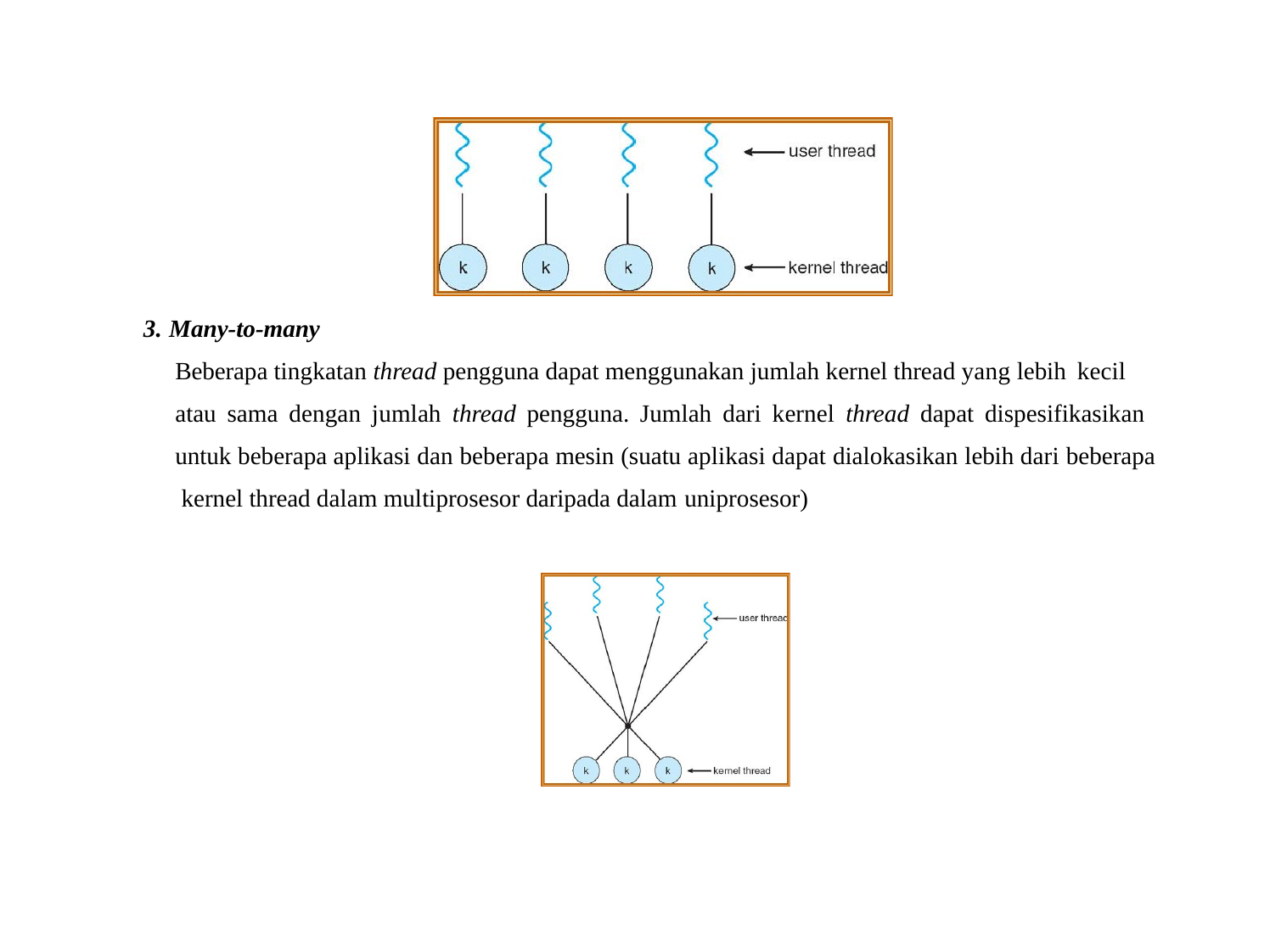

3. Many-to-many
Beberapa tingkatan thread pengguna dapat menggunakan jumlah kernel thread yang lebih kecil
atau sama dengan jumlah thread pengguna. Jumlah dari kernel thread dapat dispesifikasikan  untuk beberapa aplikasi dan beberapa mesin (suatu aplikasi dapat dialokasikan lebih dari beberapa  kernel thread dalam multiprosesor daripada dalam uniprosesor)